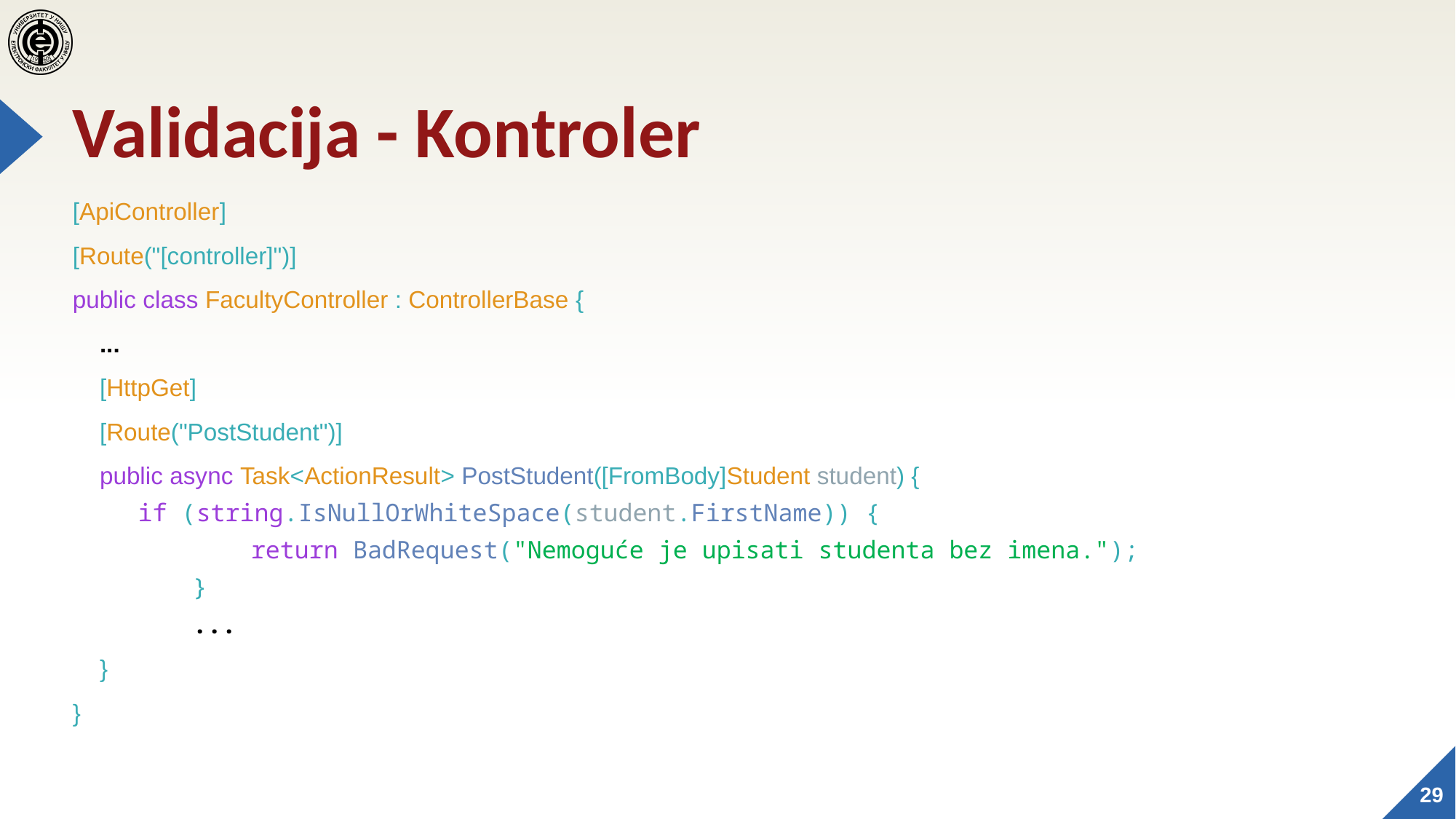

# Validacija - Kontroler
[ApiController]
[Route("[controller]")]
public class FacultyController : ControllerBase {
    ...
    [HttpGet]
    [Route("PostStudent")]
    public async Task<ActionResult> PostStudent([FromBody]Student student) {
       if (string.IsNullOrWhiteSpace(student.FirstName)) {
           return BadRequest("Nemoguće je upisati studenta bez imena.");
       }
       ...
    }
}
29